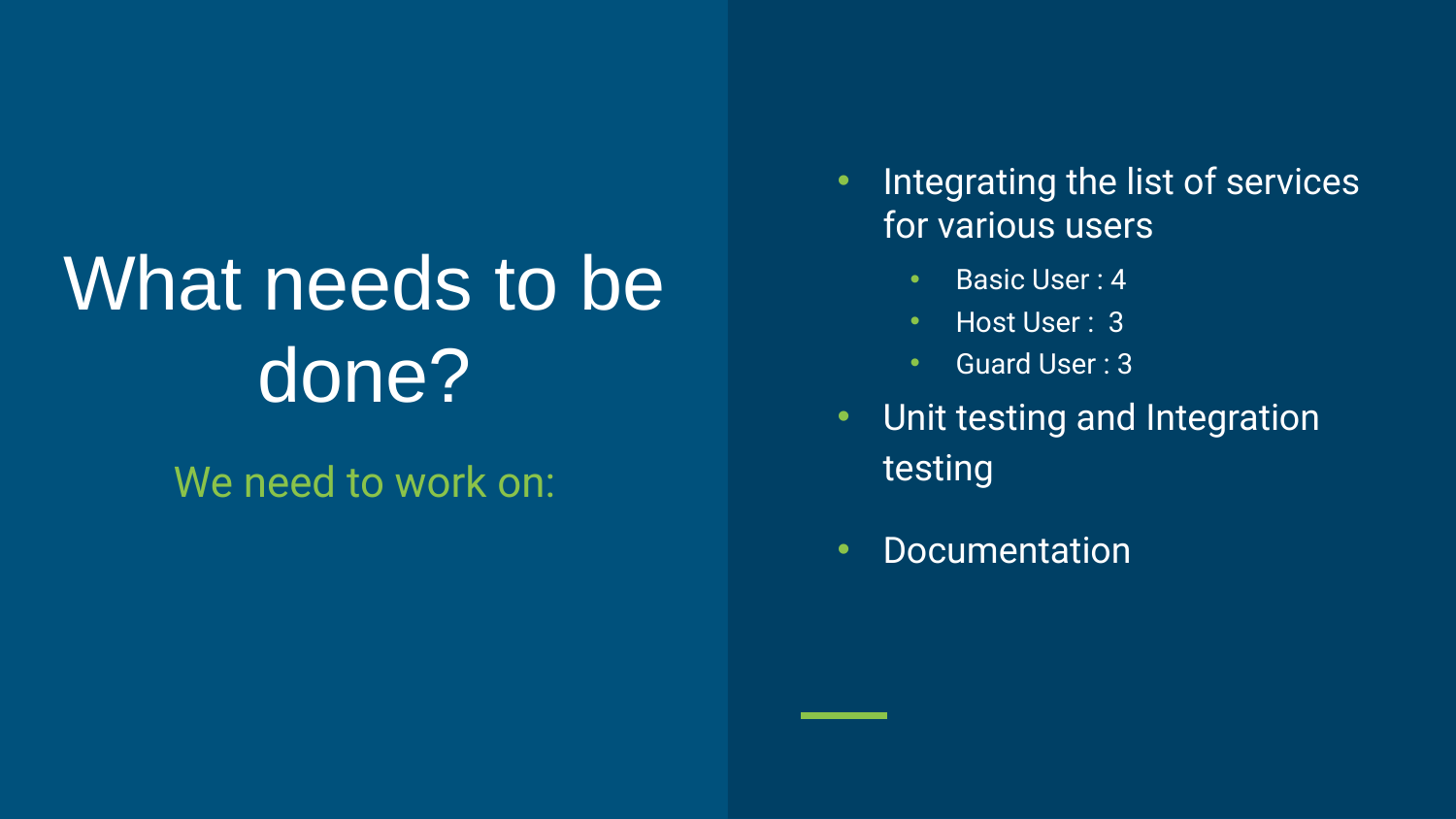

Integrating the list of services for various users
Basic User : 4
Host User :  3
Guard User : 3
Unit testing and Integration testing
Documentation
# What needs to be done?
We need to work on: